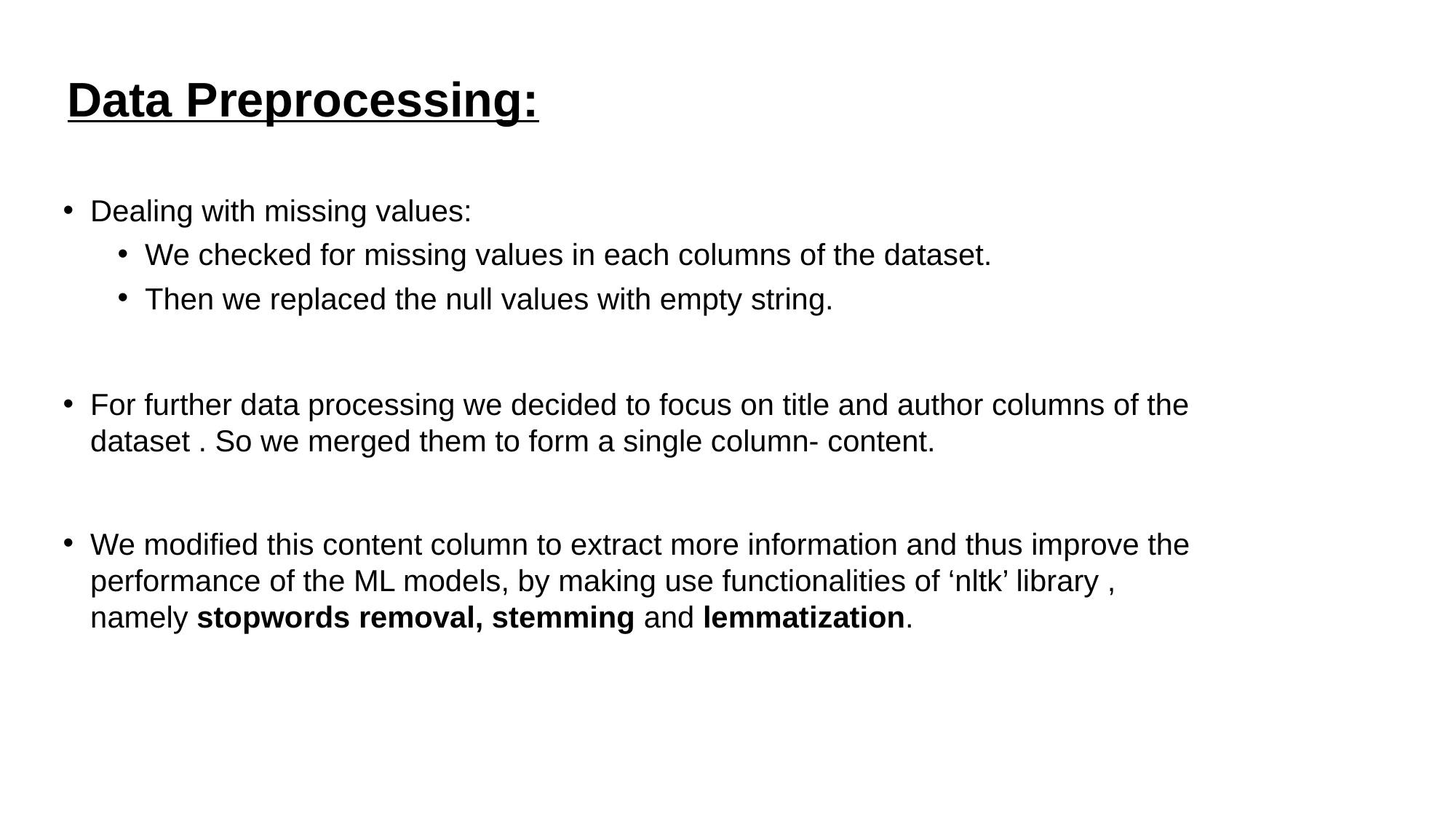

# Data Preprocessing:
Dealing with missing values:
We checked for missing values in each columns of the dataset.
Then we replaced the null values with empty string.

For further data processing we decided to focus on title and author columns of the dataset . So we merged them to form a single column- content.

We modified this content column to extract more information and thus improve the performance of the ML models, by making use functionalities of ‘nltk’ library , namely stopwords removal, stemming and lemmatization.